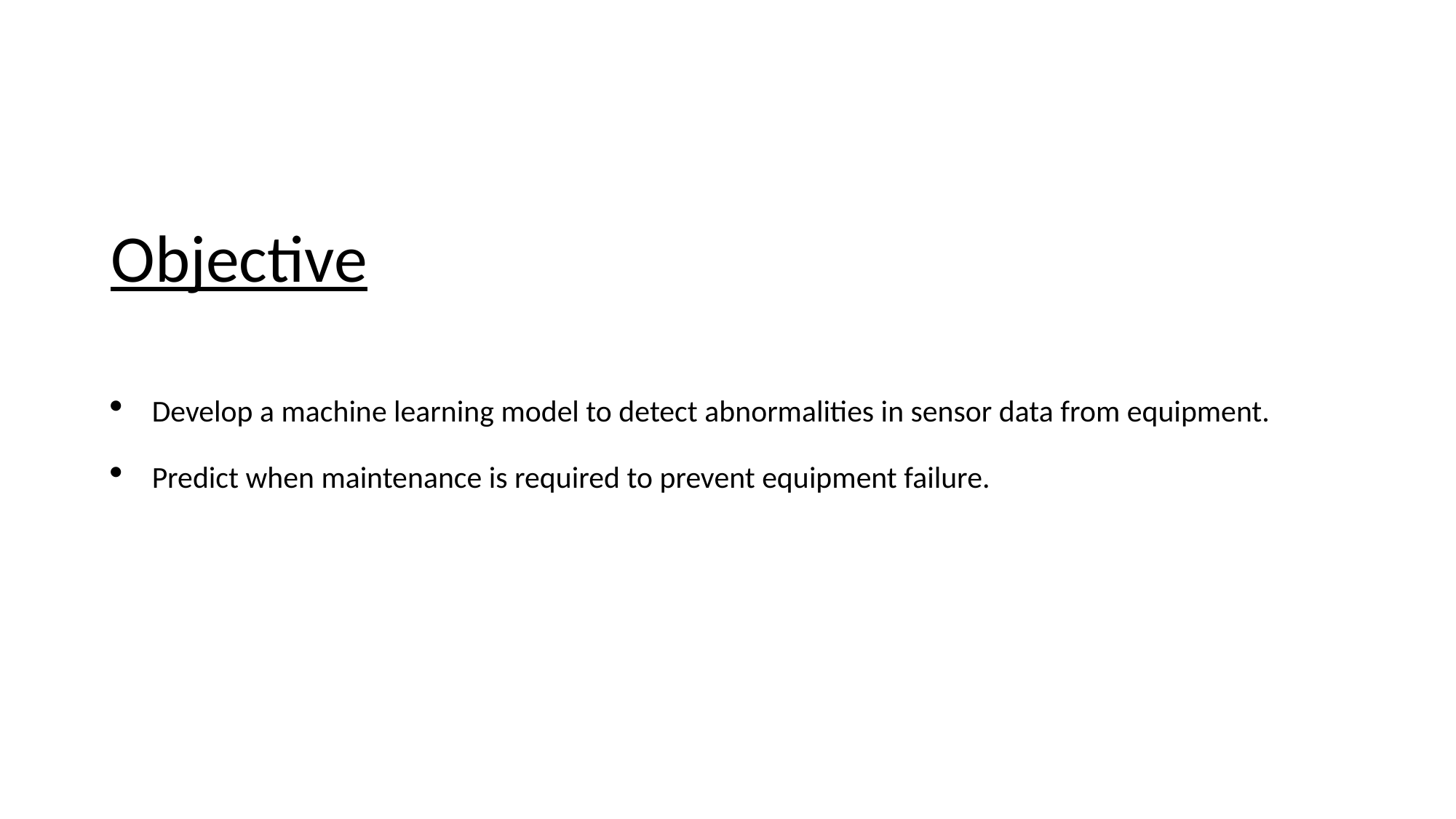

# Objective
Develop a machine learning model to detect abnormalities in sensor data from equipment.
Predict when maintenance is required to prevent equipment failure.